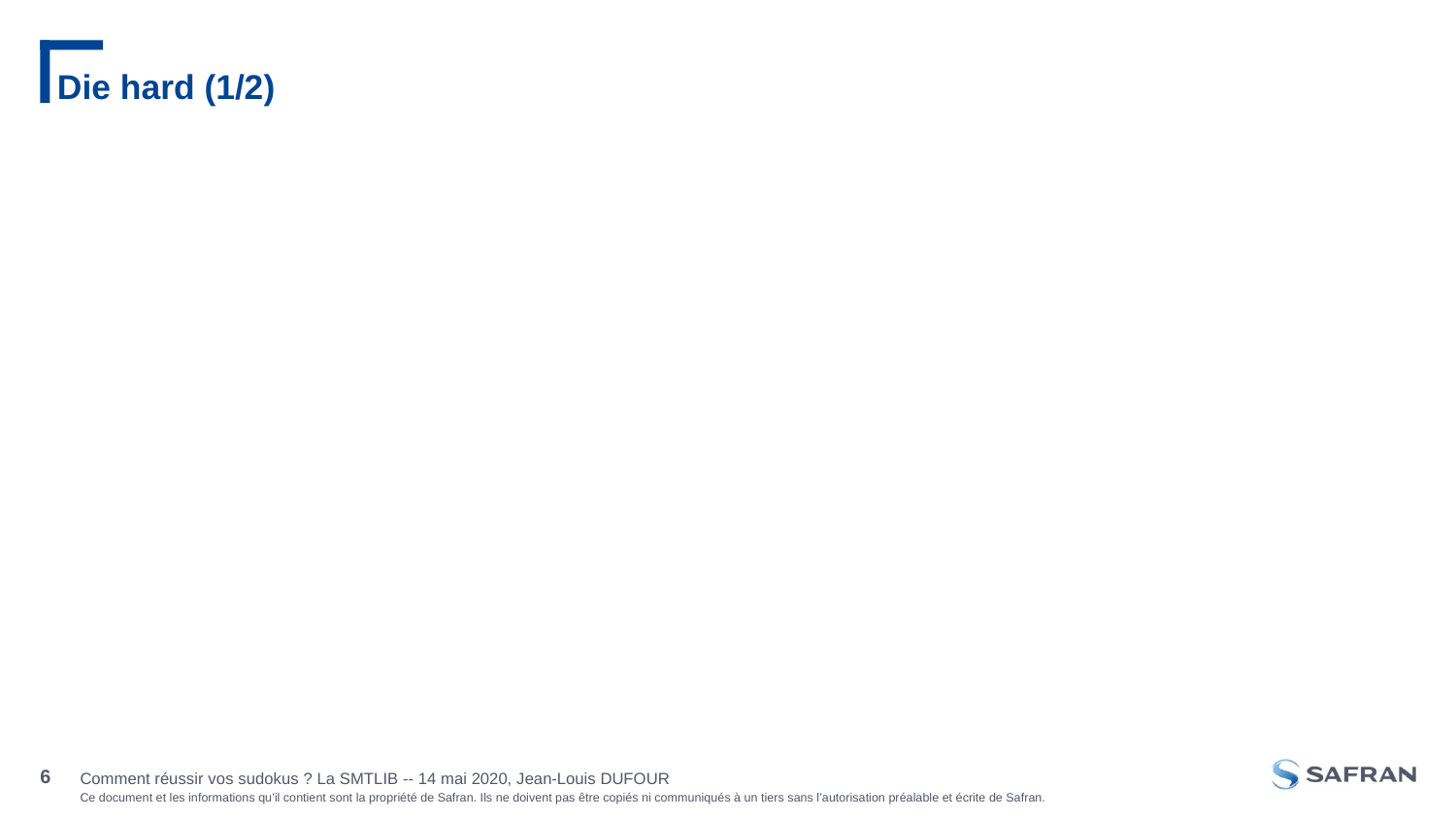

# Die hard (1/2)

Comment réussir vos sudokus ? La SMTLIB -- 14 mai 2020, Jean-Louis DUFOUR
6
27 sept. 2019, Jean-Louis DUFOUR